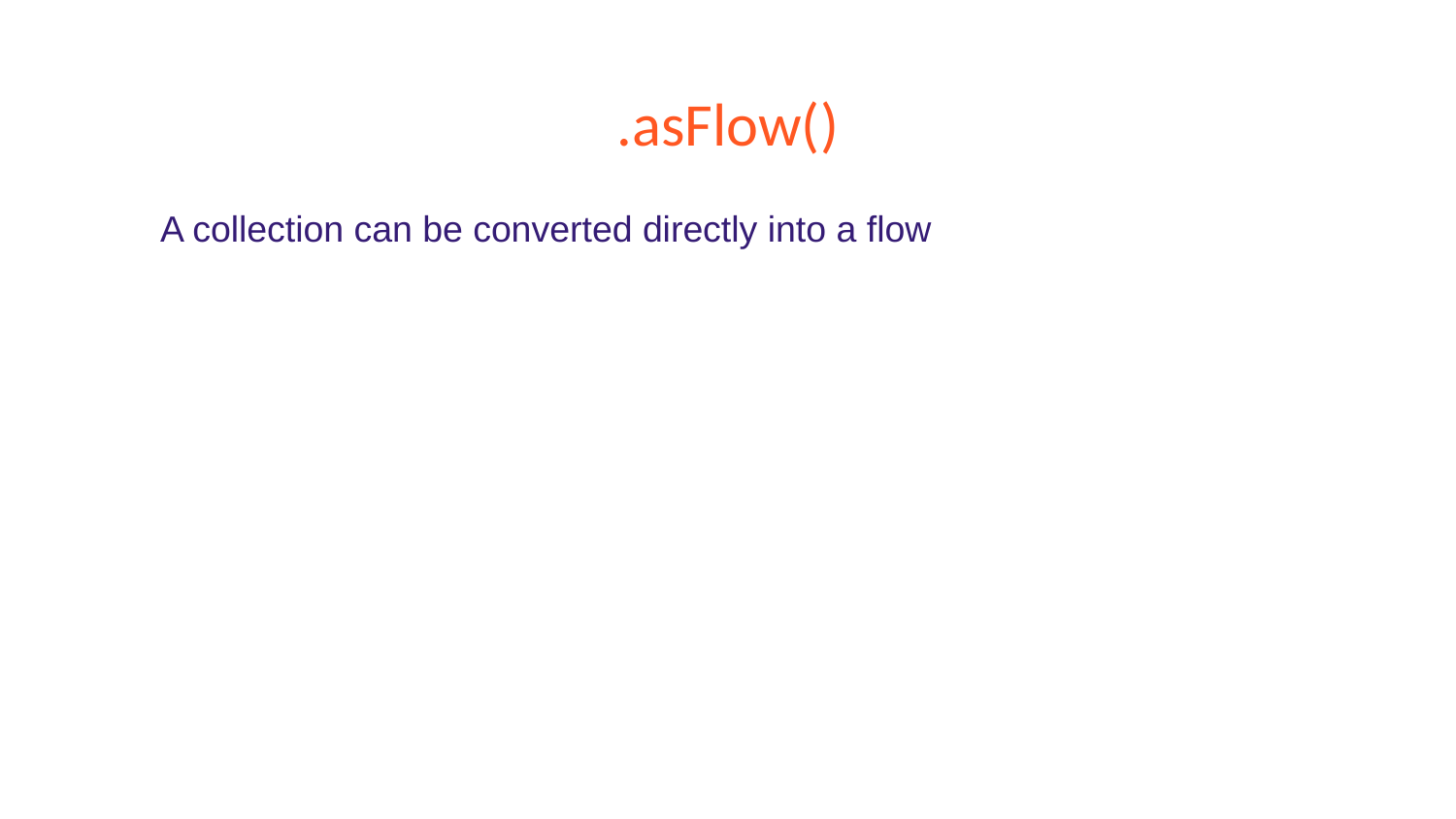

# .asFlow()
A collection can be converted directly into a flow